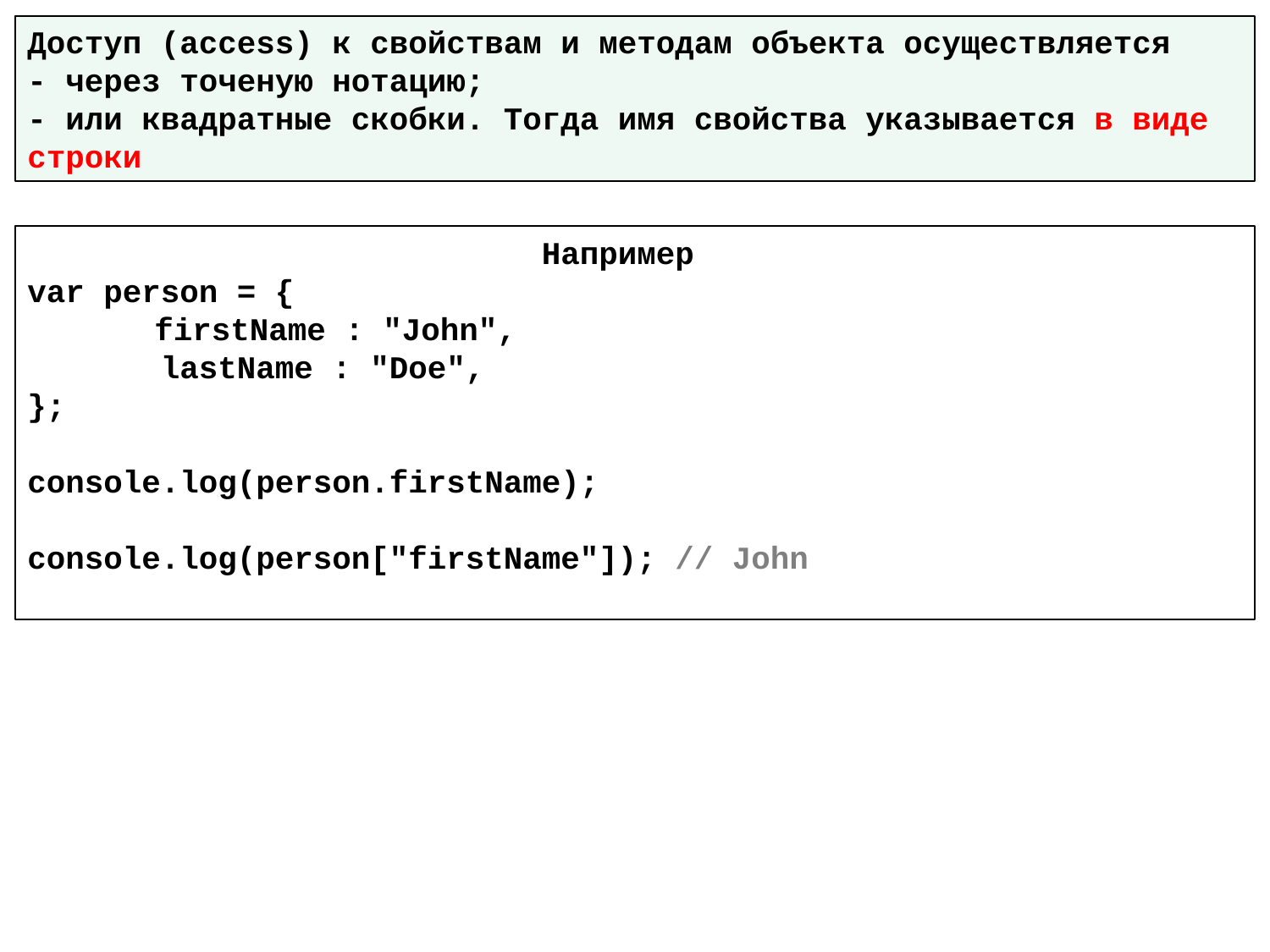

Доступ (access) к свойствам и методам объекта осуществляется
- через точеную нотацию;
- или квадратные скобки. Тогда имя свойства указывается в виде строки
                           Например
var person = {
	firstName : "John",
       lastName : "Doe",
};

console.log(person.firstName);

console.log(person["firstName"]); // John